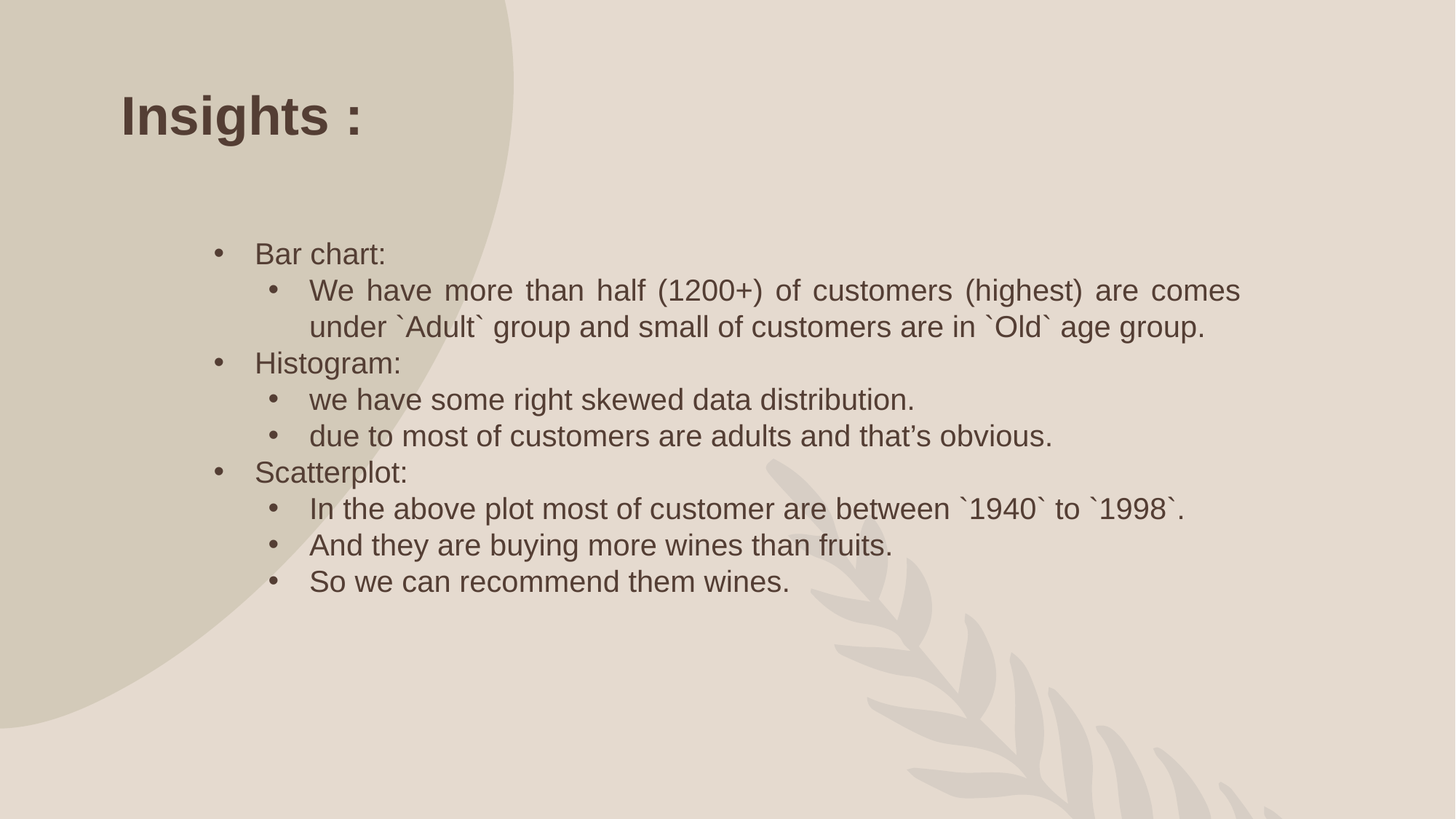

Insights :
Bar chart:
We have more than half (1200+) of customers (highest) are comes under `Adult` group and small of customers are in `Old` age group.
Histogram:
we have some right skewed data distribution.
due to most of customers are adults and that’s obvious.
Scatterplot:
In the above plot most of customer are between `1940` to `1998`.
And they are buying more wines than fruits.
So we can recommend them wines.